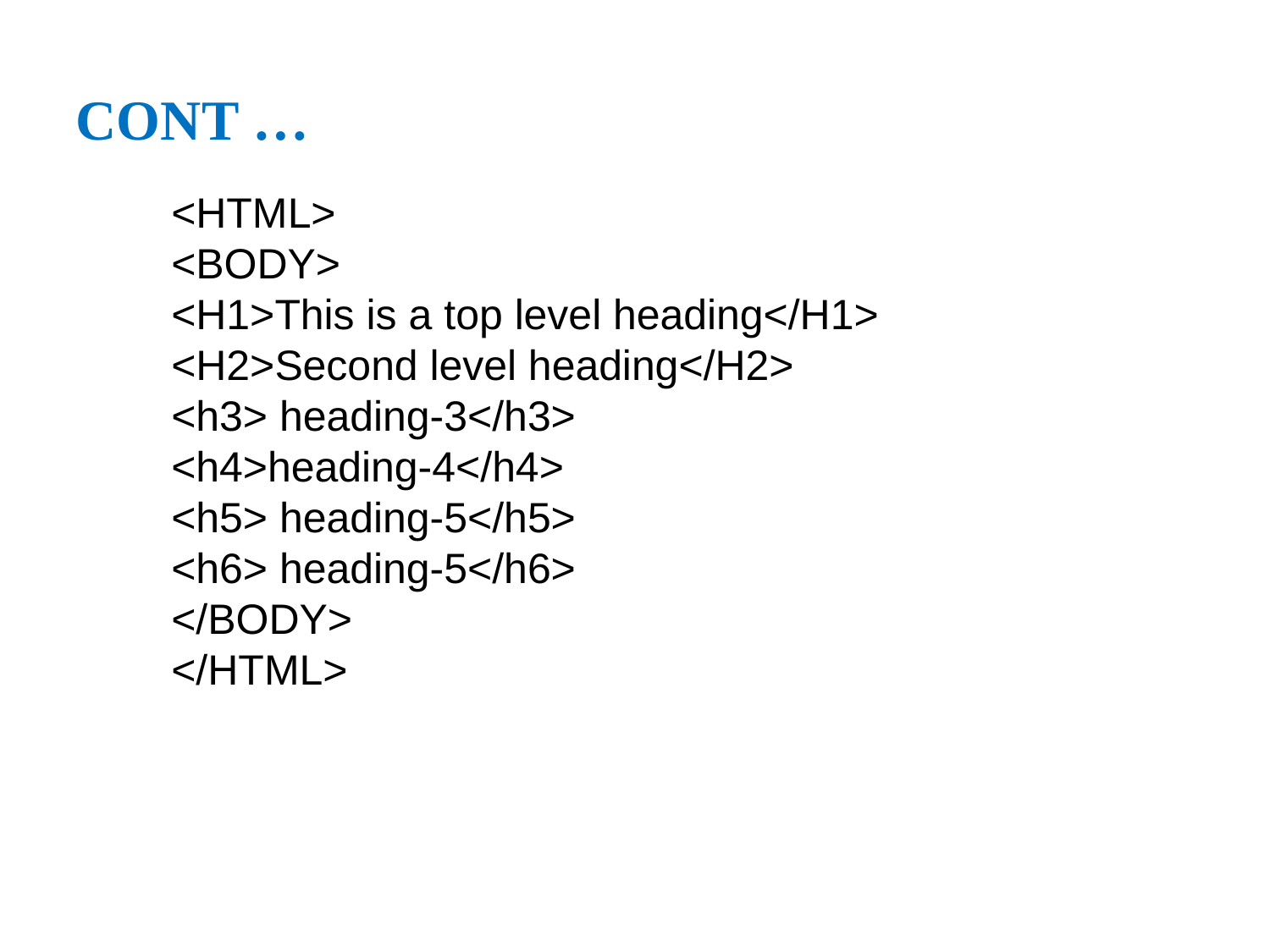

CONT …
<HTML>
<BODY>
<H1>This is a top level heading</H1>
<H2>Second level heading</H2>
<h3> heading-3</h3>
<h4>heading-4</h4>
<h5> heading-5</h5>
<h6> heading-5</h6>
</BODY>
</HTML>